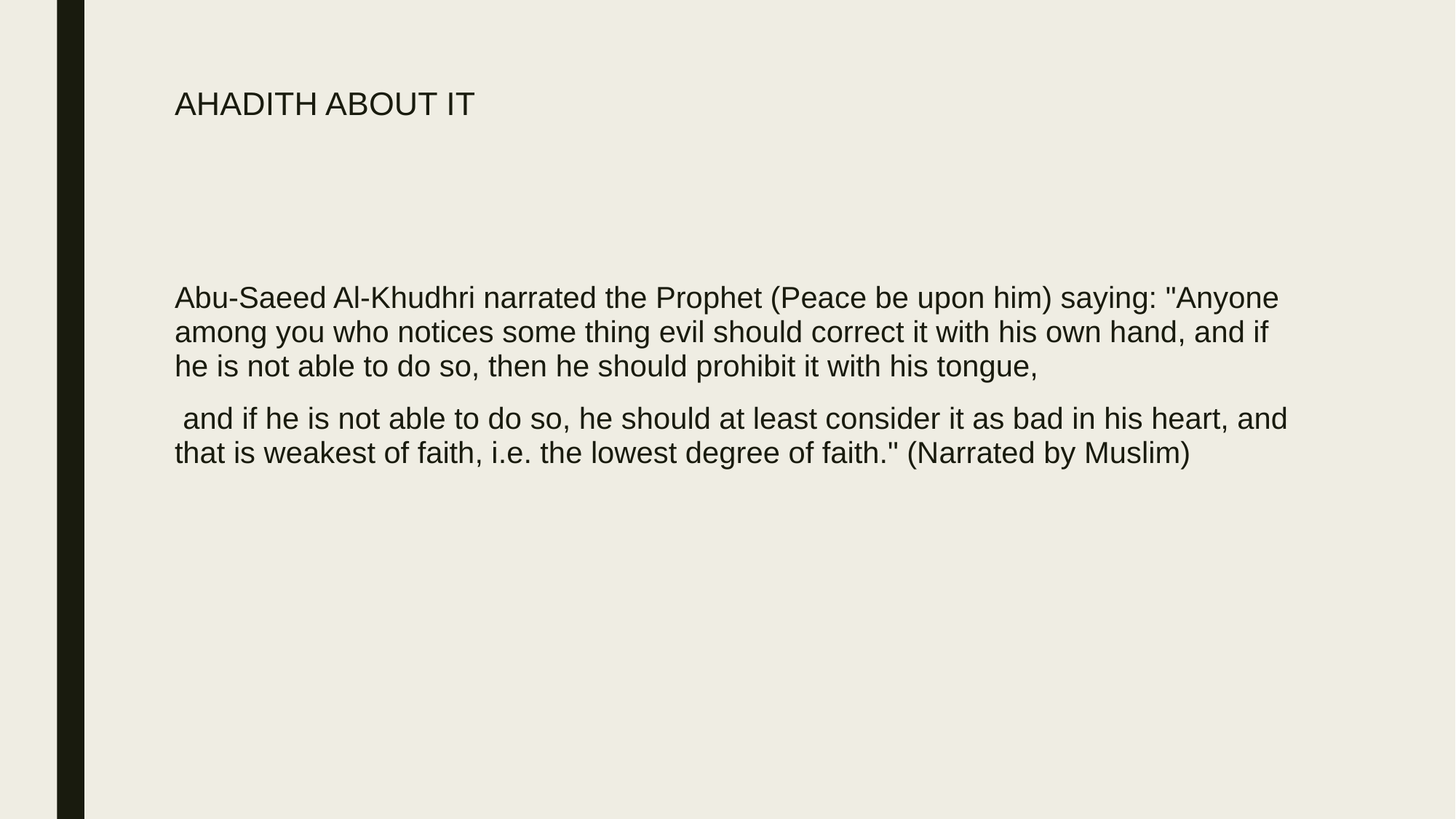

# AHADITH ABOUT IT

Abu-Saeed Al-Khudhri narrated the Prophet (Peace be upon him) saying: "Anyone among you who notices some thing evil should correct it with his own hand, and if he is not able to do so, then he should prohibit it with his tongue,
 and if he is not able to do so, he should at least consider it as bad in his heart, and that is weakest of faith, i.e. the lowest degree of faith." (Narrated by Muslim)